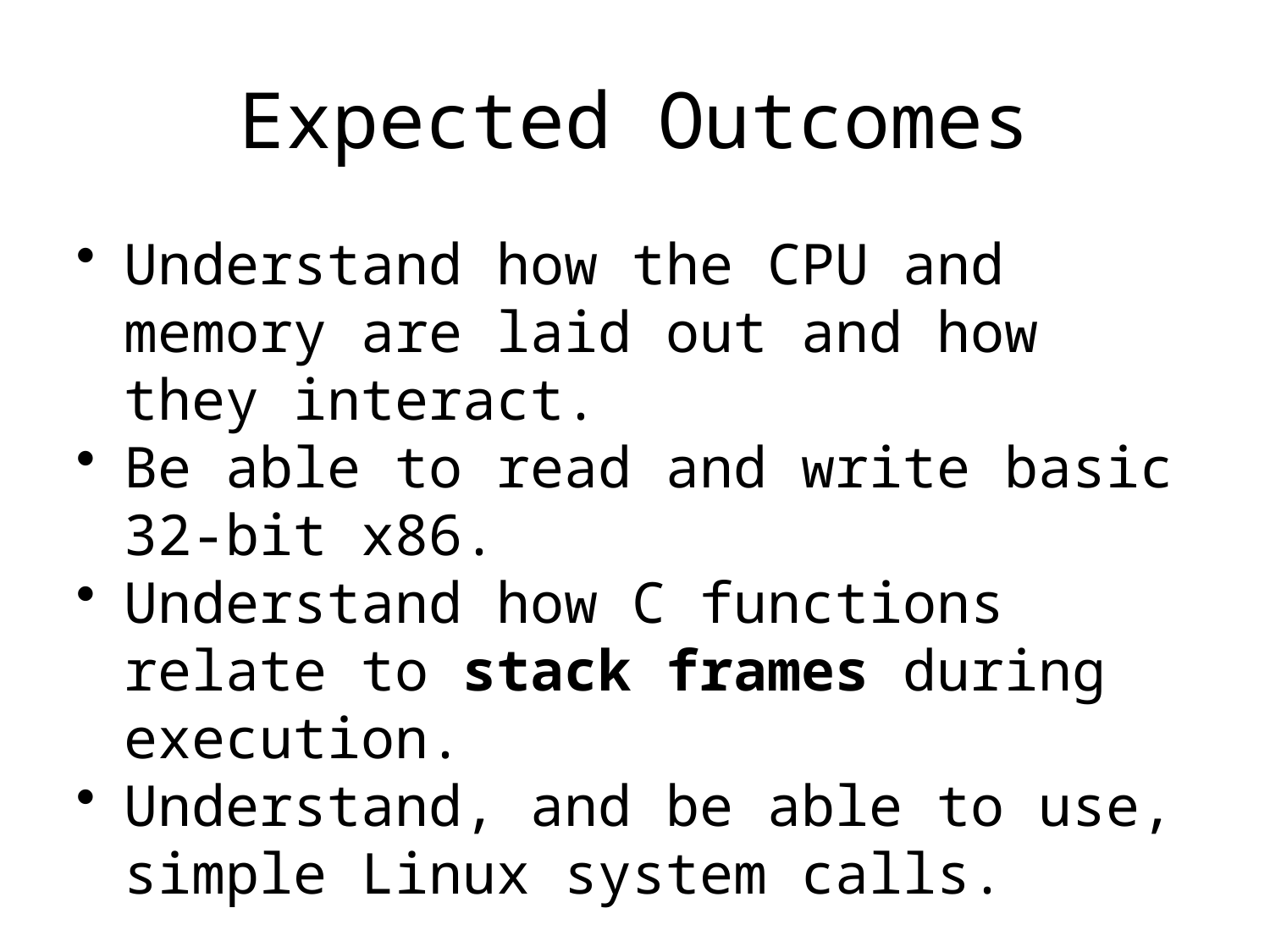

# Expected Outcomes
Understand how the CPU and memory are laid out and how they interact.
Be able to read and write basic 32-bit x86.
Understand how C functions relate to stack frames during execution.
Understand, and be able to use, simple Linux system calls.